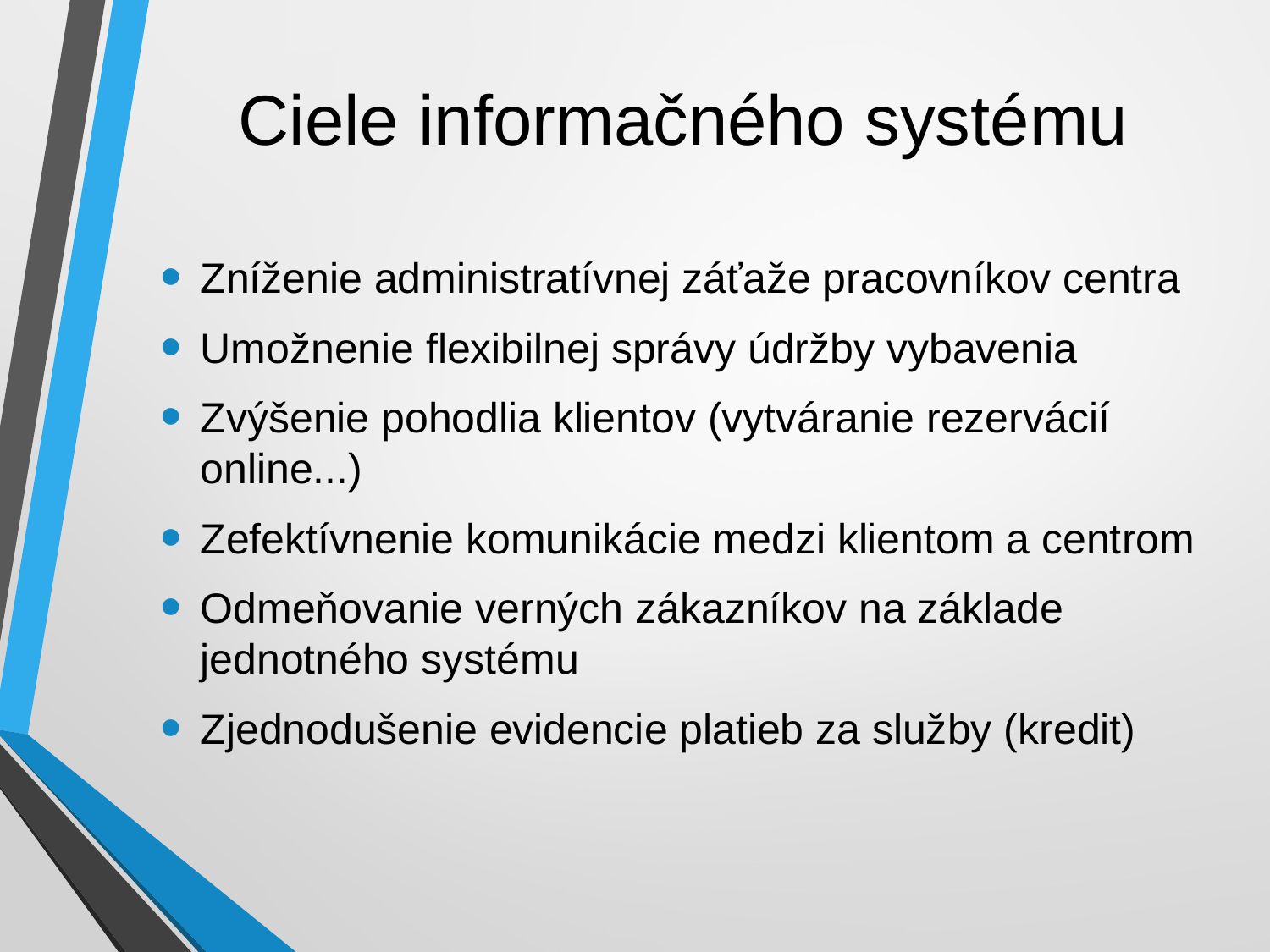

# Ciele informačného systému
Zníženie administratívnej záťaže pracovníkov centra
Umožnenie flexibilnej správy údržby vybavenia
Zvýšenie pohodlia klientov (vytváranie rezervácií online...)
Zefektívnenie komunikácie medzi klientom a centrom
Odmeňovanie verných zákazníkov na základe jednotného systému
Zjednodušenie evidencie platieb za služby (kredit)